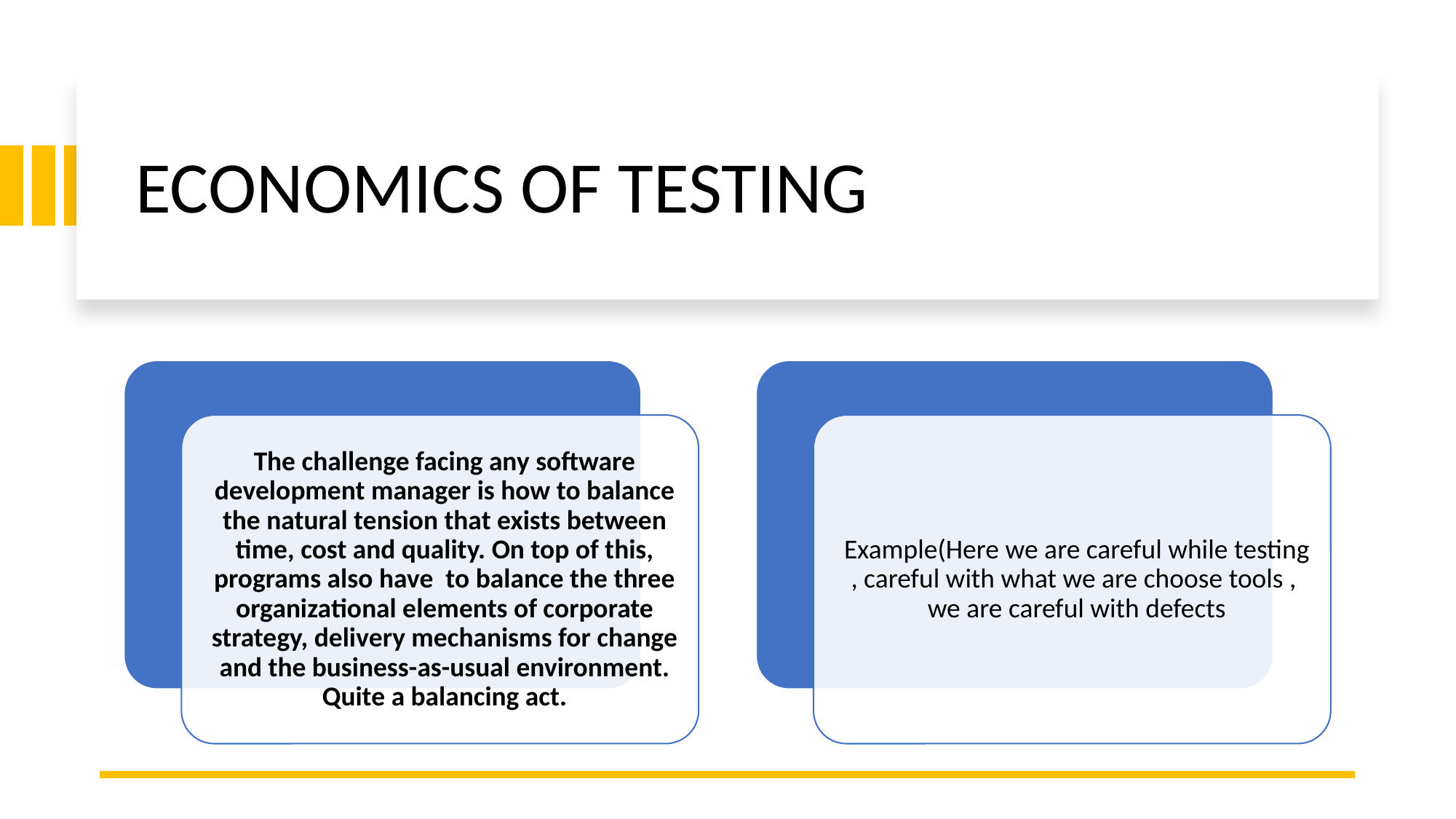

# ECONOMICS OF TESTING

The challenge facing any software development manager is how to balance the natural tension that exists between time, cost and quality. On top of this, programs also have  to balance the three organizational elements of corporate strategy, delivery mechanisms for change and the business-as-usual environment. Quite a balancing act.
Example(Here we are careful while testing , careful with what we are choose tools ,  we are careful with defects